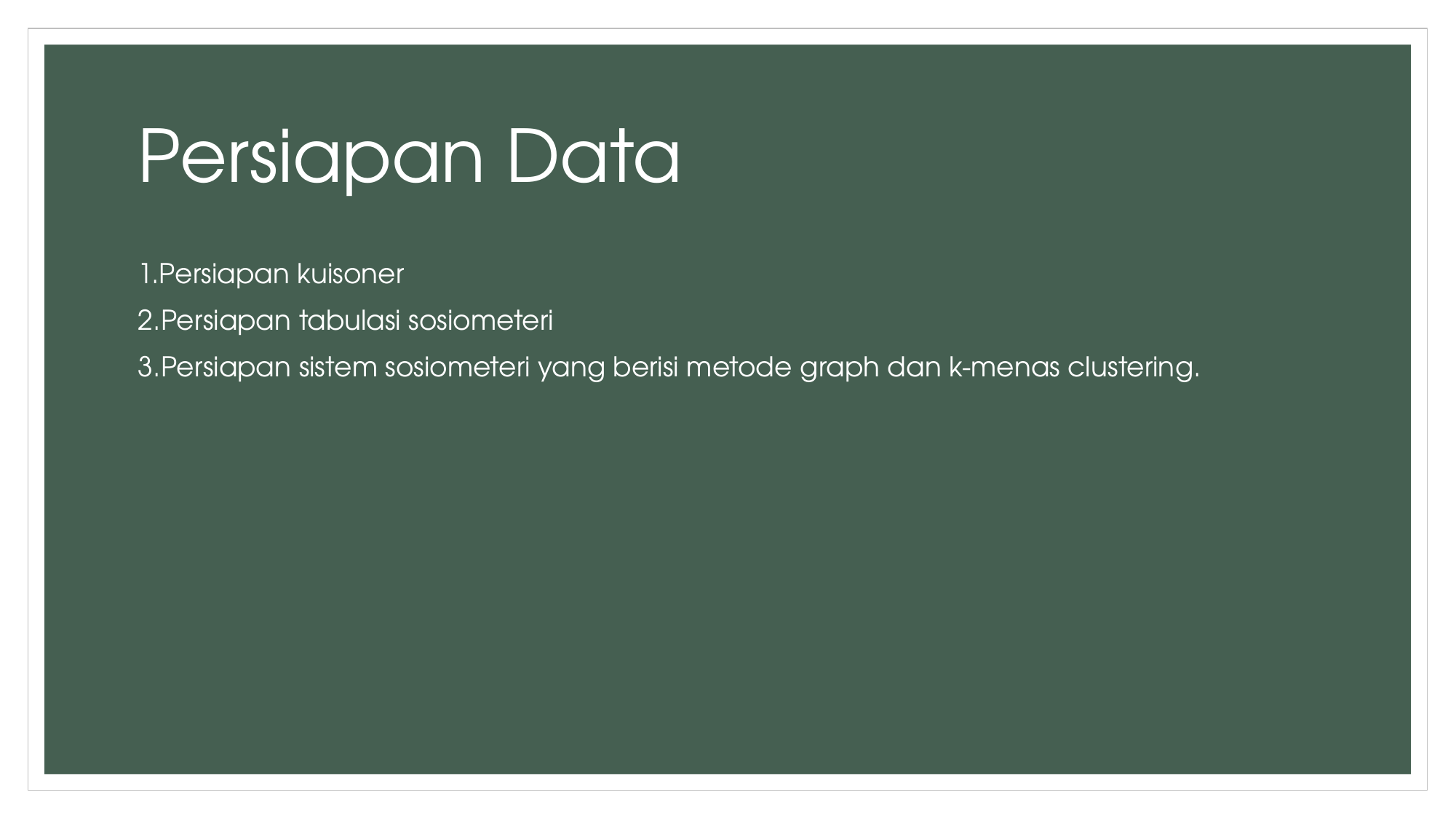

# Persiapan Data
1.Persiapan kuisoner
2.Persiapan tabulasi sosiometeri
3.Persiapan sistem sosiometeri yang berisi metode graph dan k-menas clustering.